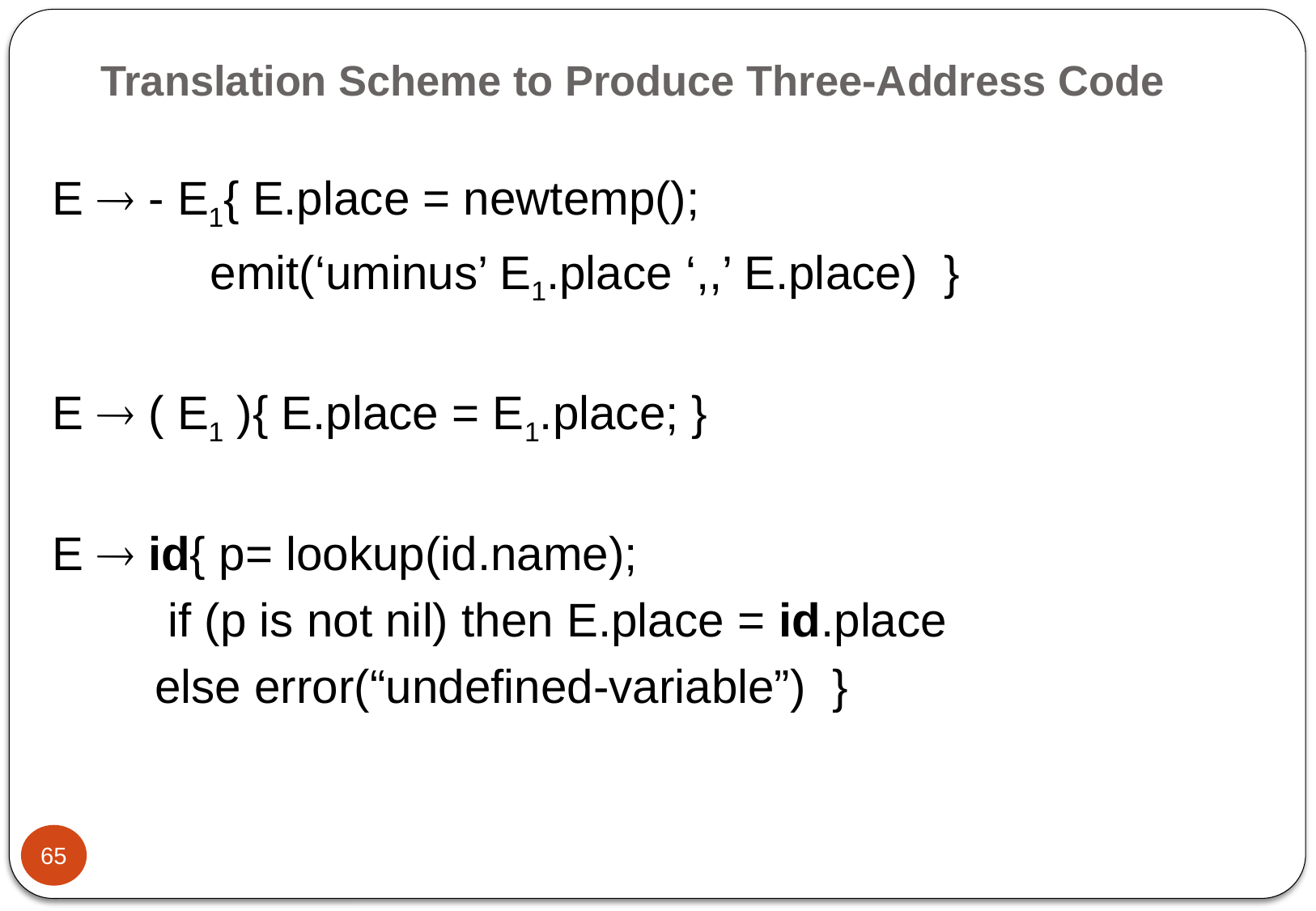

# Translation Scheme to Produce Three-Address Code
E → - E1{ E.place = newtemp();
		emit(‘uminus’ E1.place ‘,,’ E.place)  }

E → ( E1 ){ E.place = E1.place; }

E → id{ p= lookup(id.name);
	      if (p is not nil) then E.place = id.place
	     else error(“undefined-variable”)  }

65